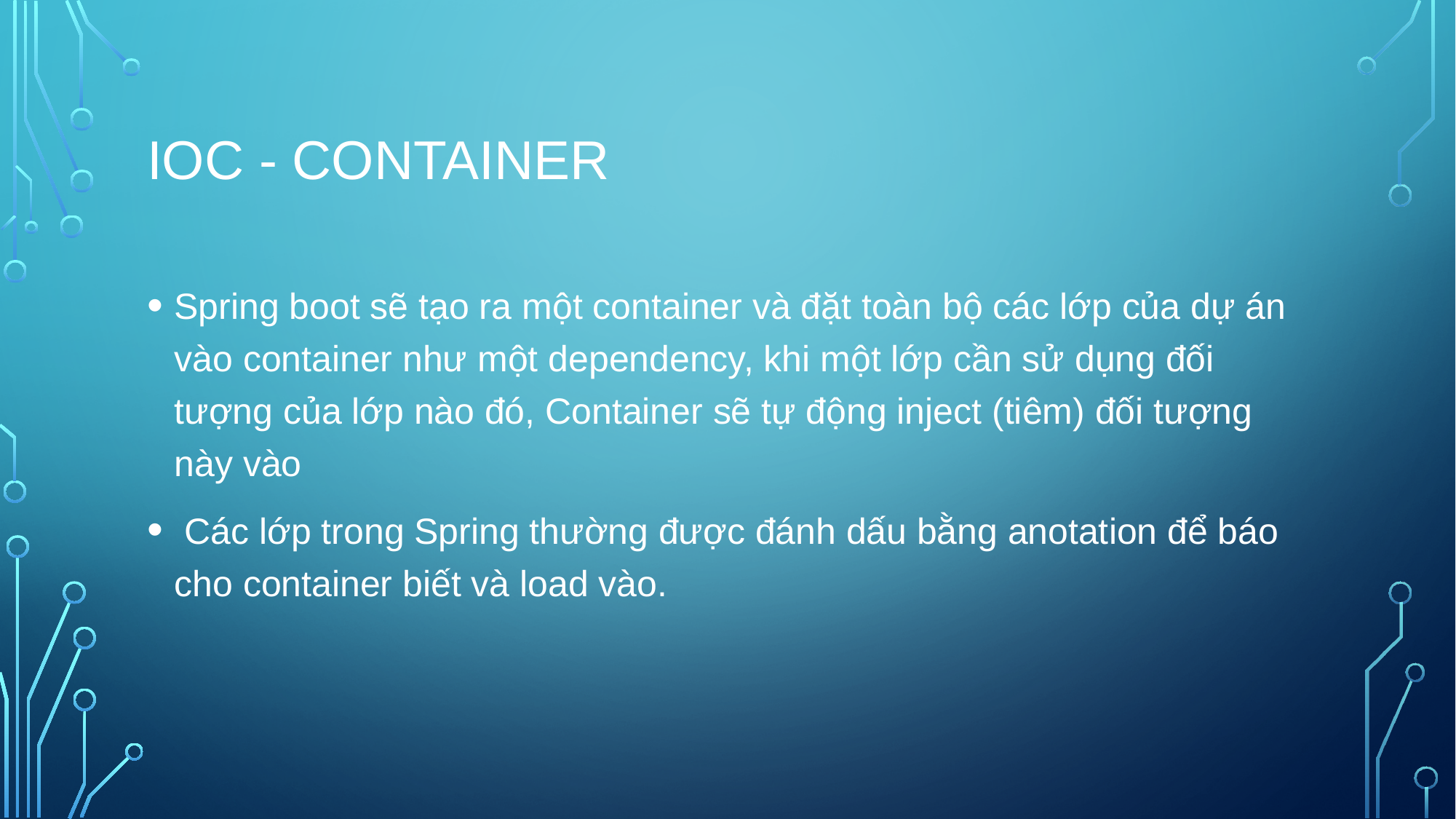

# IOC - Container
Spring boot sẽ tạo ra một container và đặt toàn bộ các lớp của dự án vào container như một dependency, khi một lớp cần sử dụng đối tượng của lớp nào đó, Container sẽ tự động inject (tiêm) đối tượng này vào
 Các lớp trong Spring thường được đánh dấu bằng anotation để báo cho container biết và load vào.